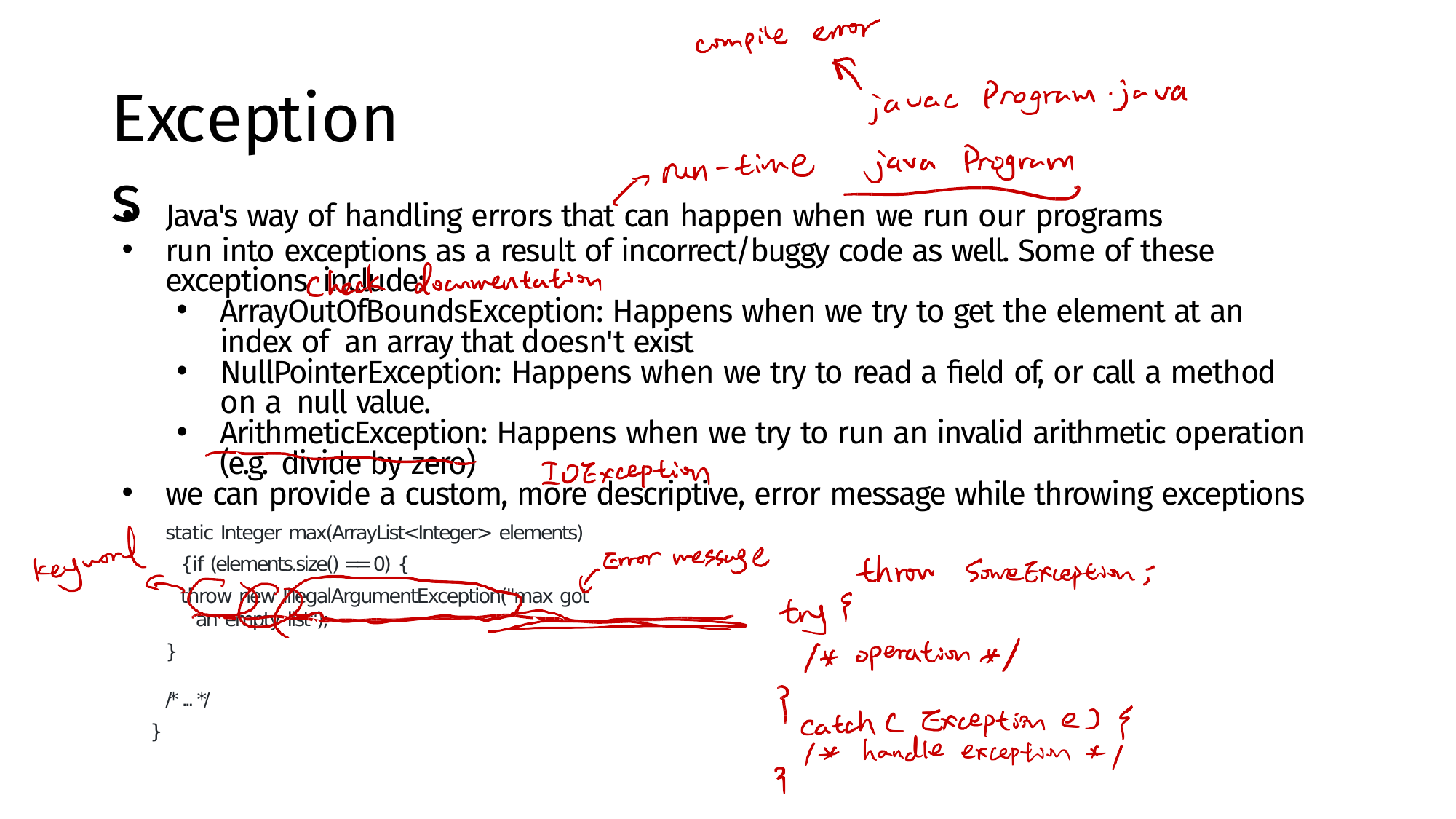

# Exceptions

Java's way of handling errors that can happen when we run our programs
run into exceptions as a result of incorrect/buggy code as well. Some of these exceptions  include:
ArrayOutOfBoundsException: Happens when we try to get the element at an index of  an array that doesn't exist
NullPointerException: Happens when we try to read a field of, or call a method on a  null value.
ArithmeticException: Happens when we try to run an invalid arithmetic operation (e.g.  divide by zero)
we can provide a custom, more descriptive, error message while throwing exceptions
static Integer max(ArrayList<Integer> elements) {  if (elements.size() == 0) {
throw new IllegalArgumentException("max got an empty list");
}

/* ... */
}